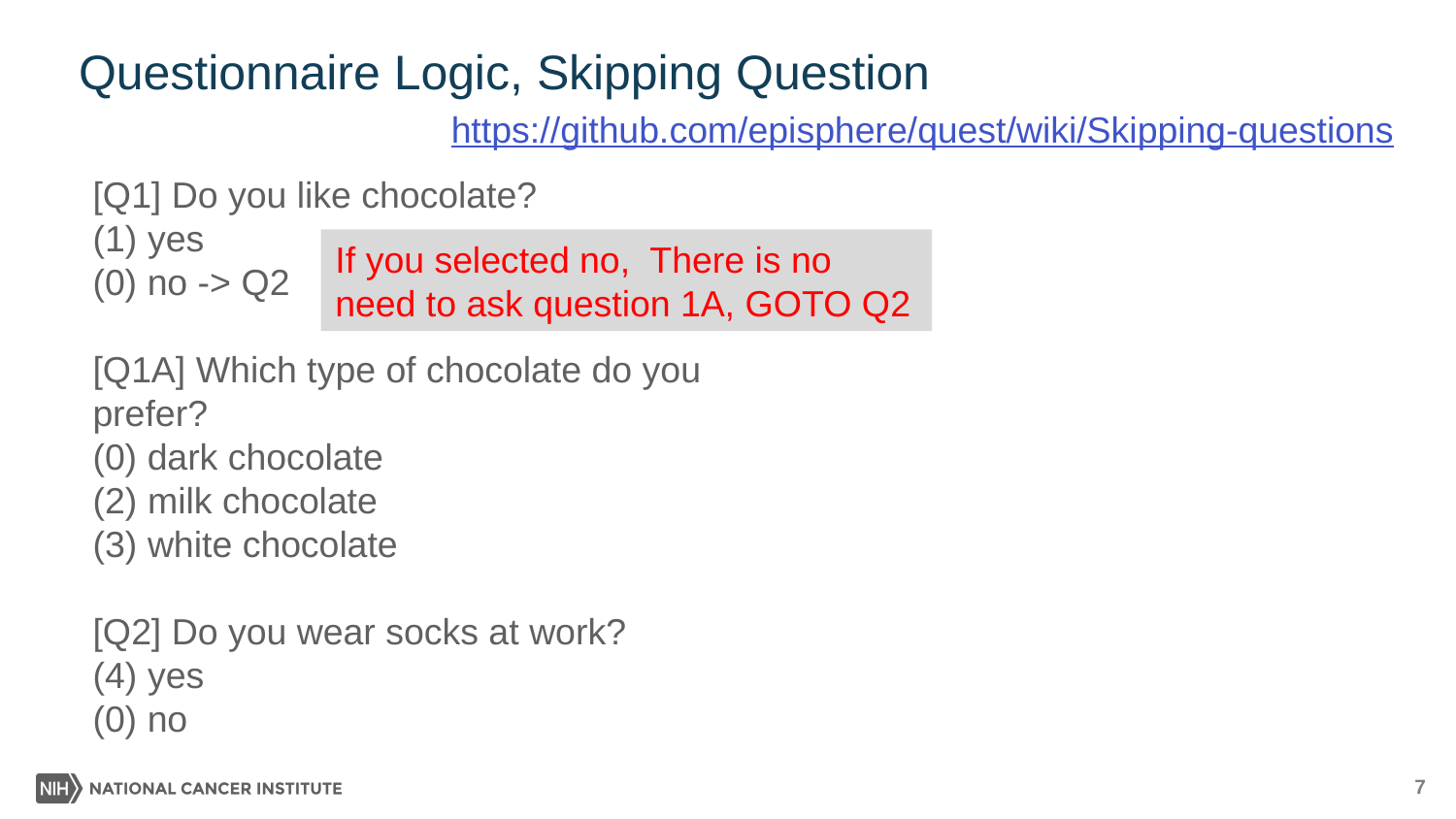

# Questionnaire Logic, Skipping Question
https://github.com/episphere/quest/wiki/Skipping-questions
[Q1] Do you like chocolate?
yes
(0) no -> Q2

[Q1A] Which type of chocolate do you prefer?
(0) dark chocolate
milk chocolate
white chocolate

[Q2] Do you wear socks at work?
yes
(0) no
If you selected no,  There is no need to ask question 1A, GOTO Q2